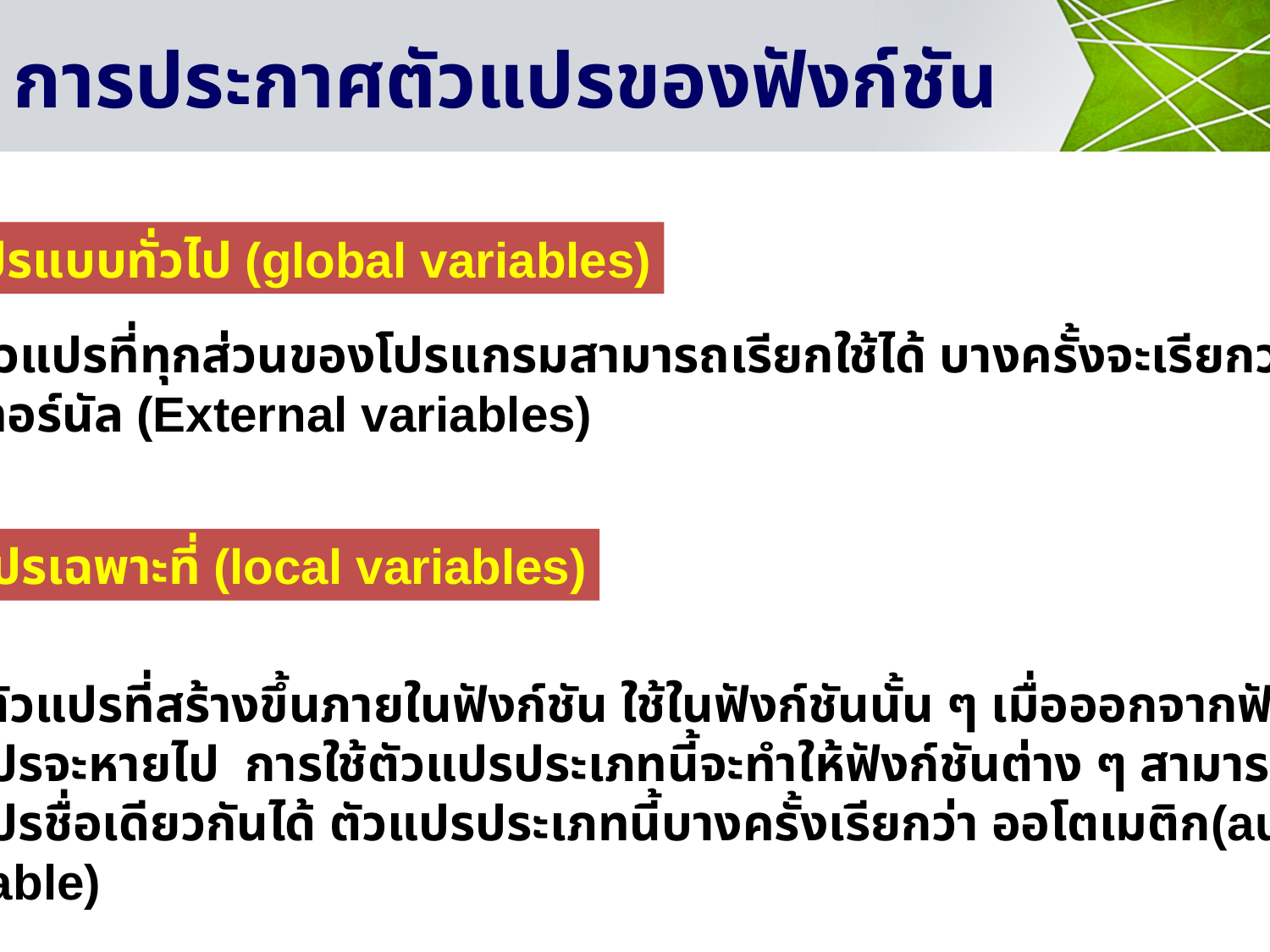

# การประกาศตัวแปรของฟังก์ชัน

ตัวแปรแบบทั่วไป (global variables)
เป็นตัวแปรที่ทุกส่วนของโปรแกรมสามารถเรียกใช้ได้ บางครั้งจะเรียกว่าตัวแปร
เอ็กเทอร์นัล (External variables)
ตัวแปรเฉพาะที่ (local variables)
เป็นตัวแปรที่สร้างขึ้นภายในฟังก์ชัน ใช้ในฟังก์ชันนั้น ๆ เมื่อออกจากฟังก์ชันค่า
ตัวแปรจะหายไป  การใช้ตัวแปรประเภทนี้จะทำให้ฟังก์ชันต่าง ๆ สามารถใช้ชื่อ
ตัวแปรชื่อเดียวกันได้ ตัวแปรประเภทนี้บางครั้งเรียกว่า ออโตเมติก(automatic
variable)